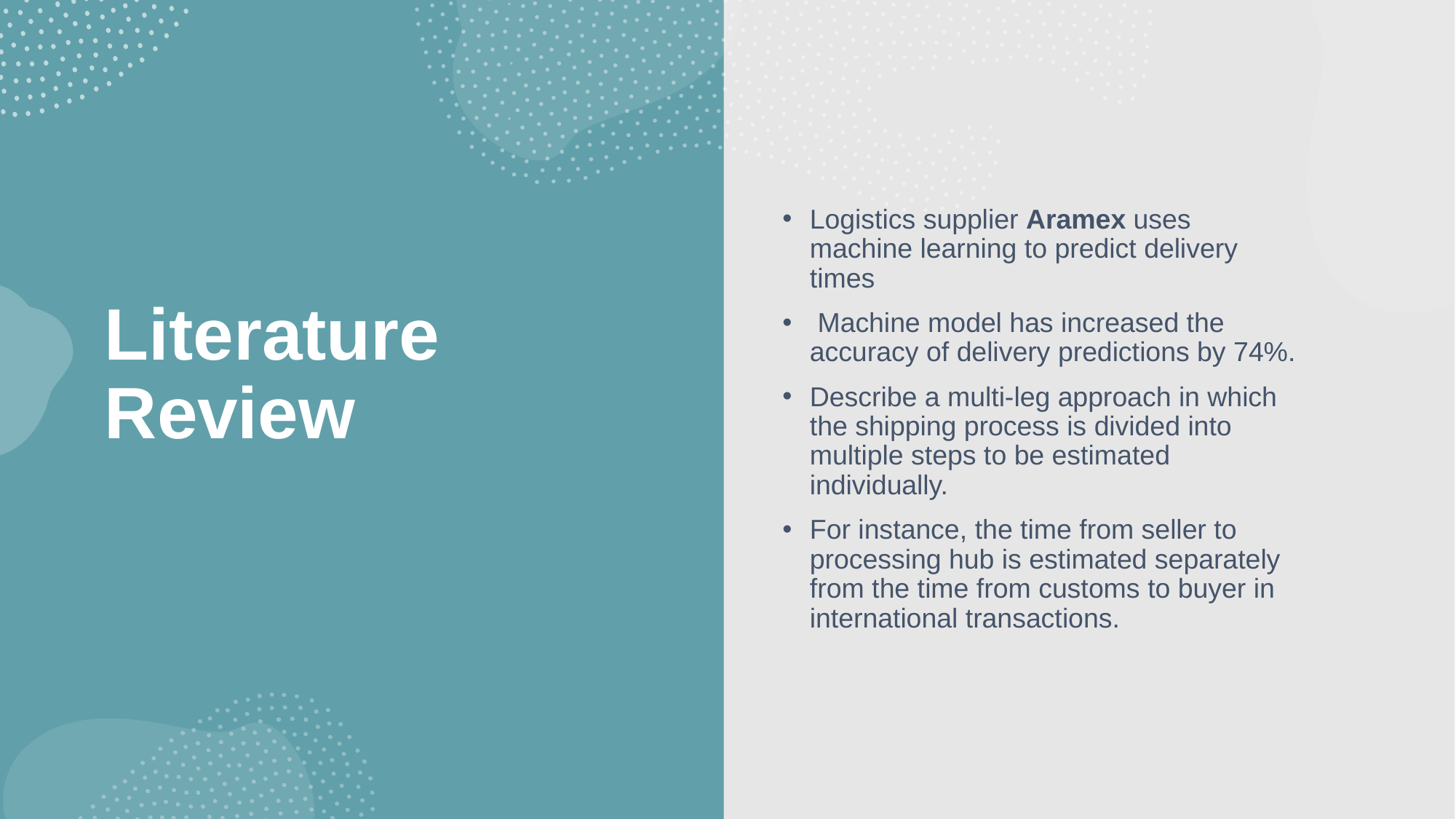

Logistics supplier Aramex uses machine learning to predict delivery times
 Machine model has increased the accuracy of delivery predictions by 74%.
Describe a multi-leg approach in which the shipping process is divided into multiple steps to be estimated individually.
For instance, the time from seller to processing hub is estimated separately from the time from customs to buyer in international transactions.
# Literature Review